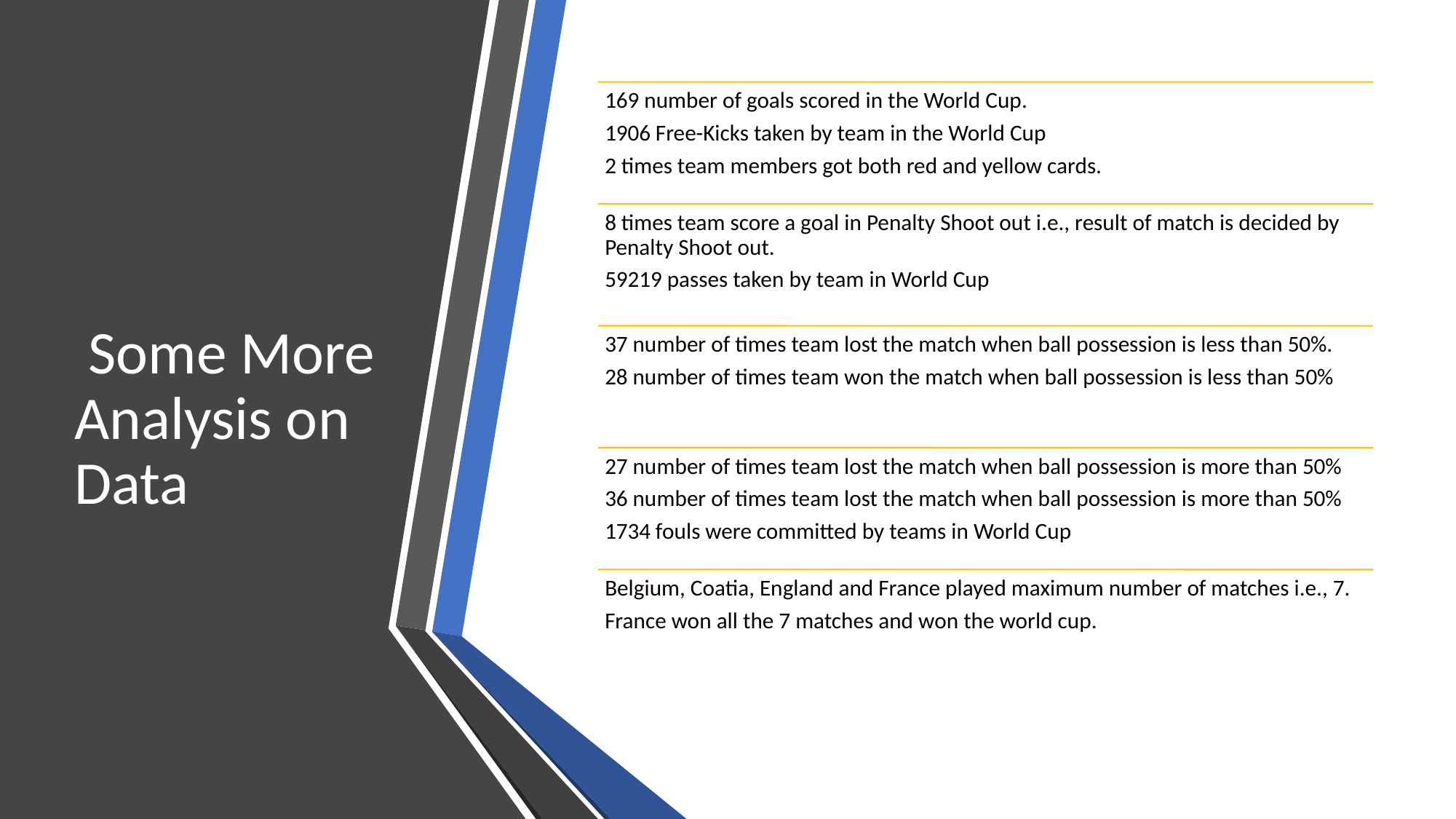

# Some More Analysis on Data
169 number of goals scored in the World Cup.
1906 Free-Kicks taken by team in the World Cup
2 times team members got both red and yellow cards.
8 times team score a goal in Penalty Shoot out i.e., result of match is decided by Penalty Shoot out.
59219 passes taken by team in World Cup
37 number of times team lost the match when ball possession is less than 50%.
28 number of times team won the match when ball possession is less than 50%
27 number of times team lost the match when ball possession is more than 50%
36 number of times team lost the match when ball possession is more than 50%
1734 fouls were committed by teams in World Cup
Belgium, Coatia, England and France played maximum number of matches i.e., 7.
France won all the 7 matches and won the world cup.